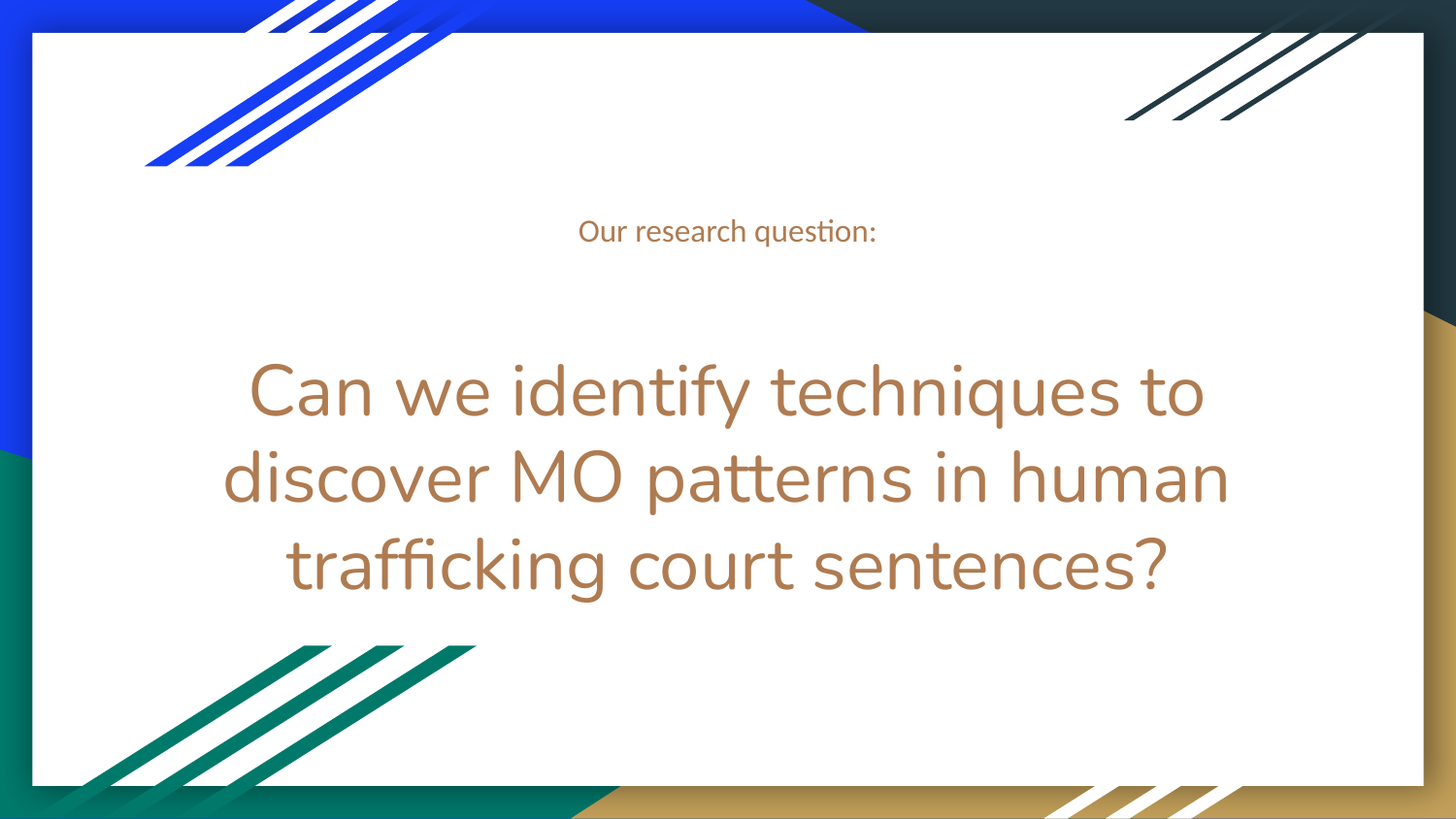

Our research question:
# Can we identify techniques to discover MO patterns in human trafficking court sentences?